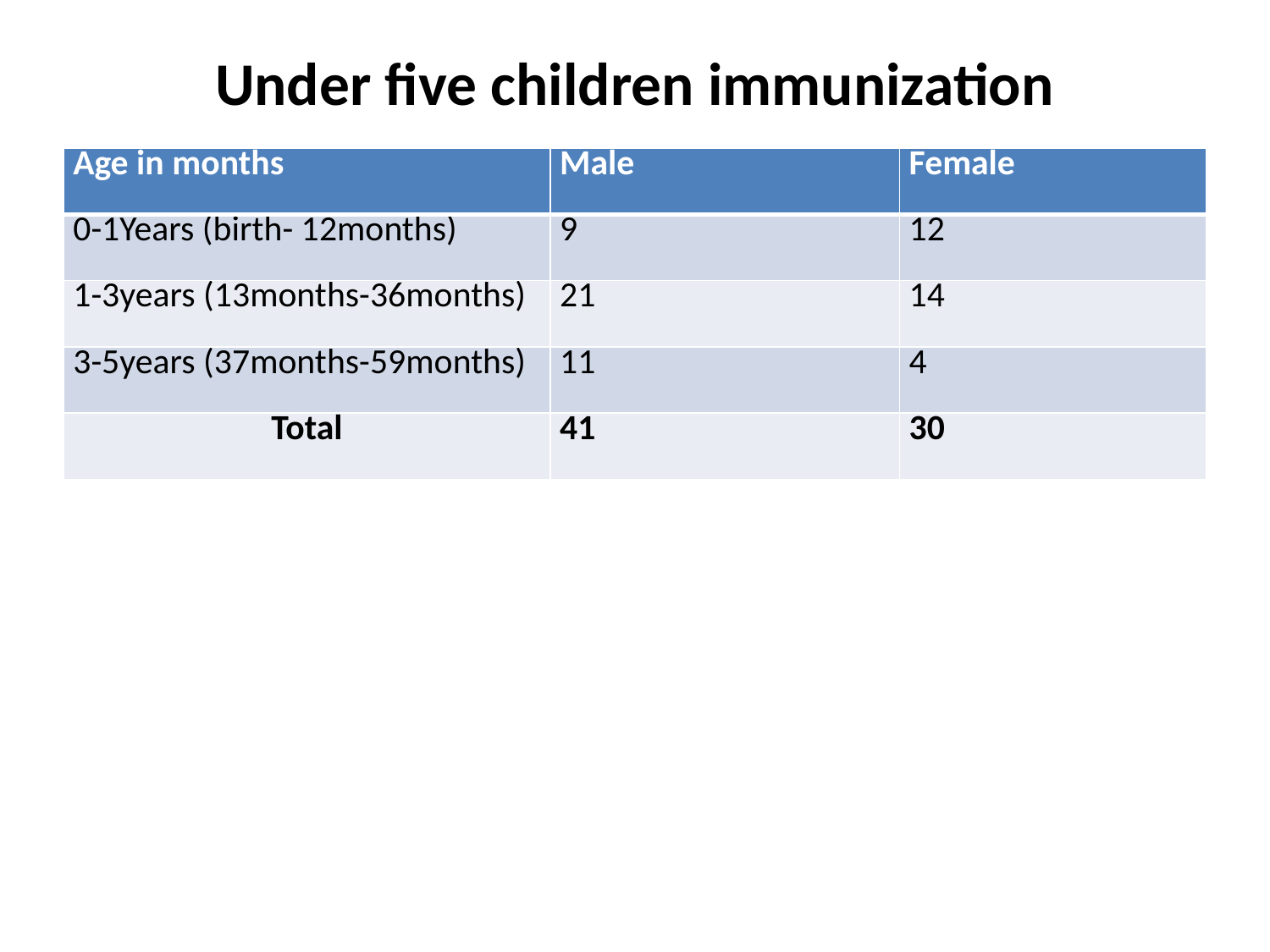

# Under five children immunization
| Age in months | Male | Female |
| --- | --- | --- |
| 0-1Years (birth- 12months) | 9 | 12 |
| 1-3years (13months-36months) | 21 | 14 |
| 3-5years (37months-59months) | 11 | 4 |
| Total | 41 | 30 |